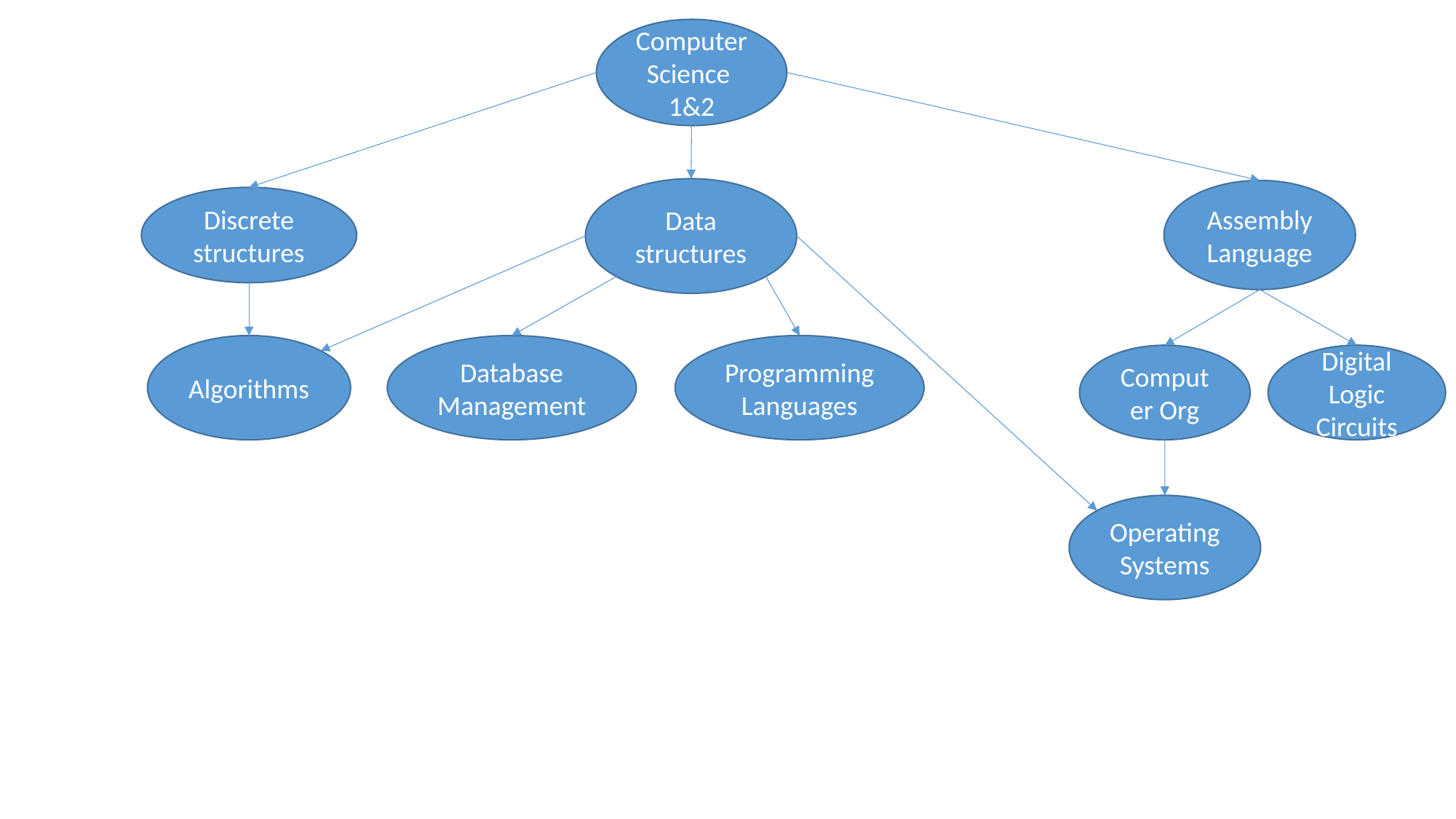

Computer Science  1&2
Data structures
Assembly Language
Discrete structures
Algorithms
Database Management
Programming Languages
Computer Org
Digital Logic Circuits
Operating Systems